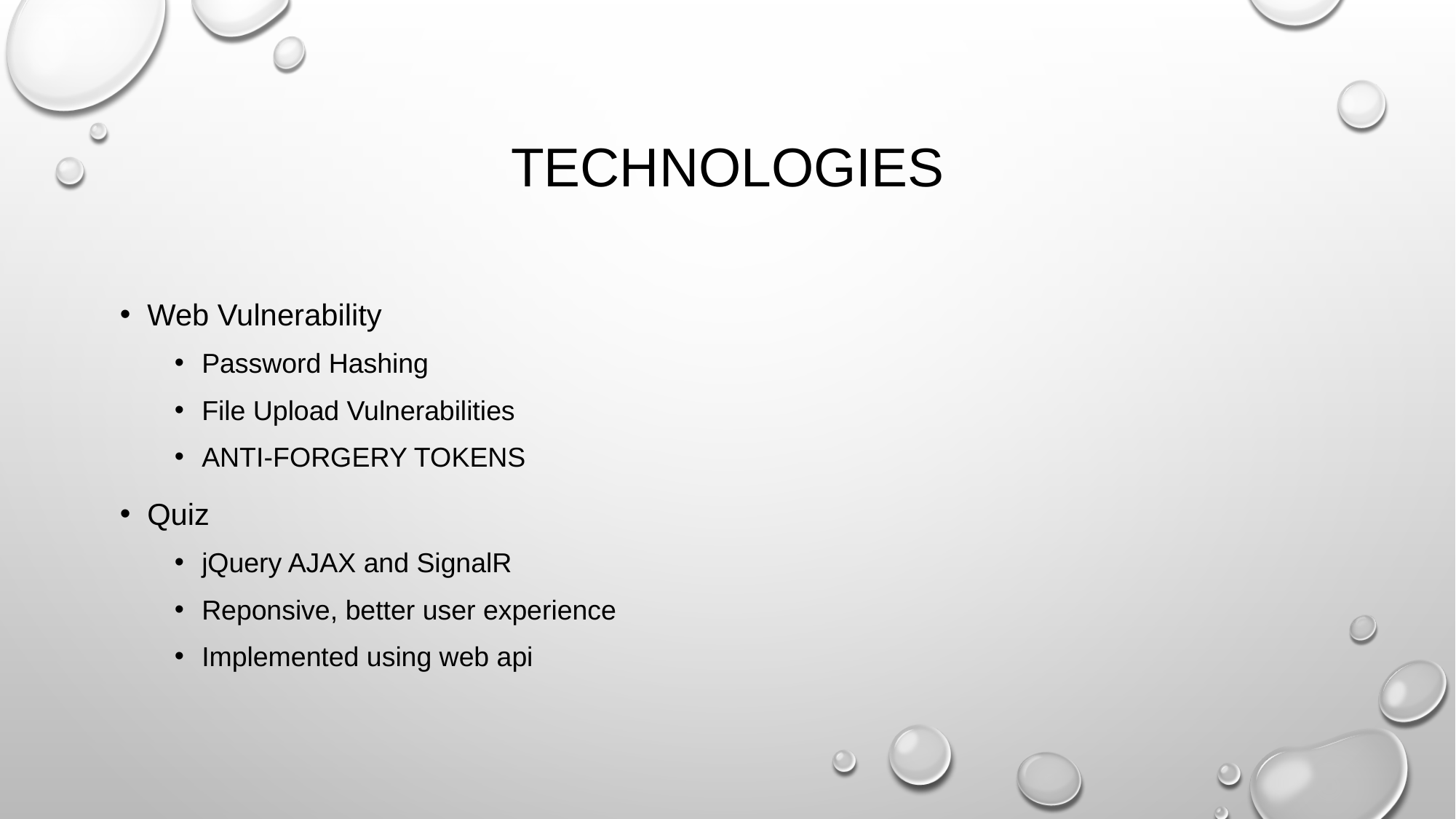

# Technologies
Web Vulnerability
Password Hashing
File Upload Vulnerabilities
Anti-Forgery Tokens
Quiz
jQuery AJAX and SignalR
Reponsive, better user experience
Implemented using web api